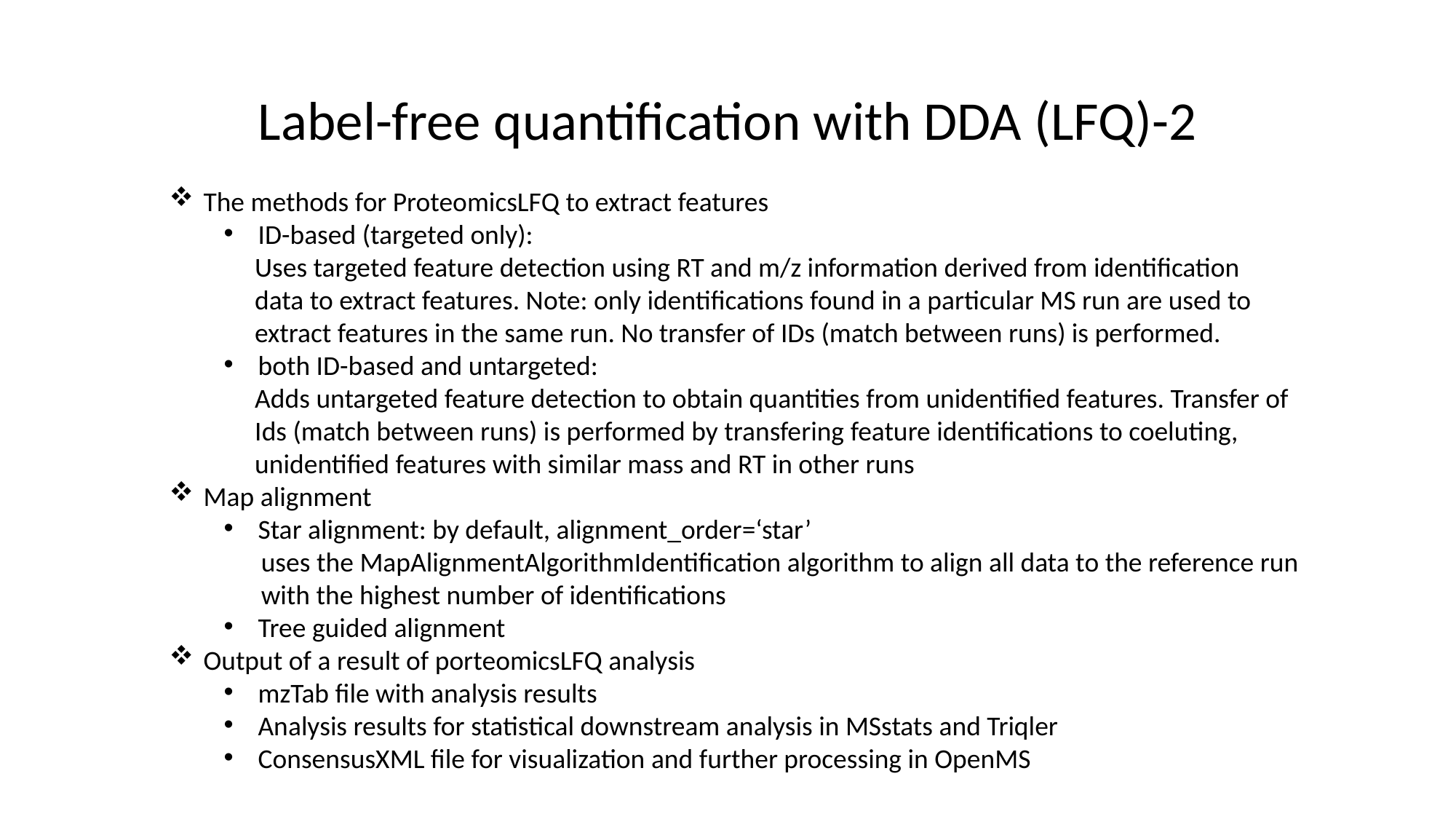

# Label-free quantification with DDA (LFQ)-2
The methods for ProteomicsLFQ to extract features
ID-based (targeted only):
     Uses targeted feature detection using RT and m/z information derived from identification
     data to extract features. Note: only identifications found in a particular MS run are used to
     extract features in the same run. No transfer of IDs (match between runs) is performed.
both ID-based and untargeted:
     Adds untargeted feature detection to obtain quantities from unidentified features. Transfer of
     Ids (match between runs) is performed by transfering feature identifications to coeluting,
     unidentified features with similar mass and RT in other runs
Map alignment
Star alignment: by default, alignment_order=‘star’
      uses the MapAlignmentAlgorithmIdentification algorithm to align all data to the reference run
      with the highest number of identifications
Tree guided alignment
Output of a result of porteomicsLFQ analysis
mzTab file with analysis results
Analysis results for statistical downstream analysis in MSstats and Triqler
ConsensusXML file for visualization and further processing in OpenMS